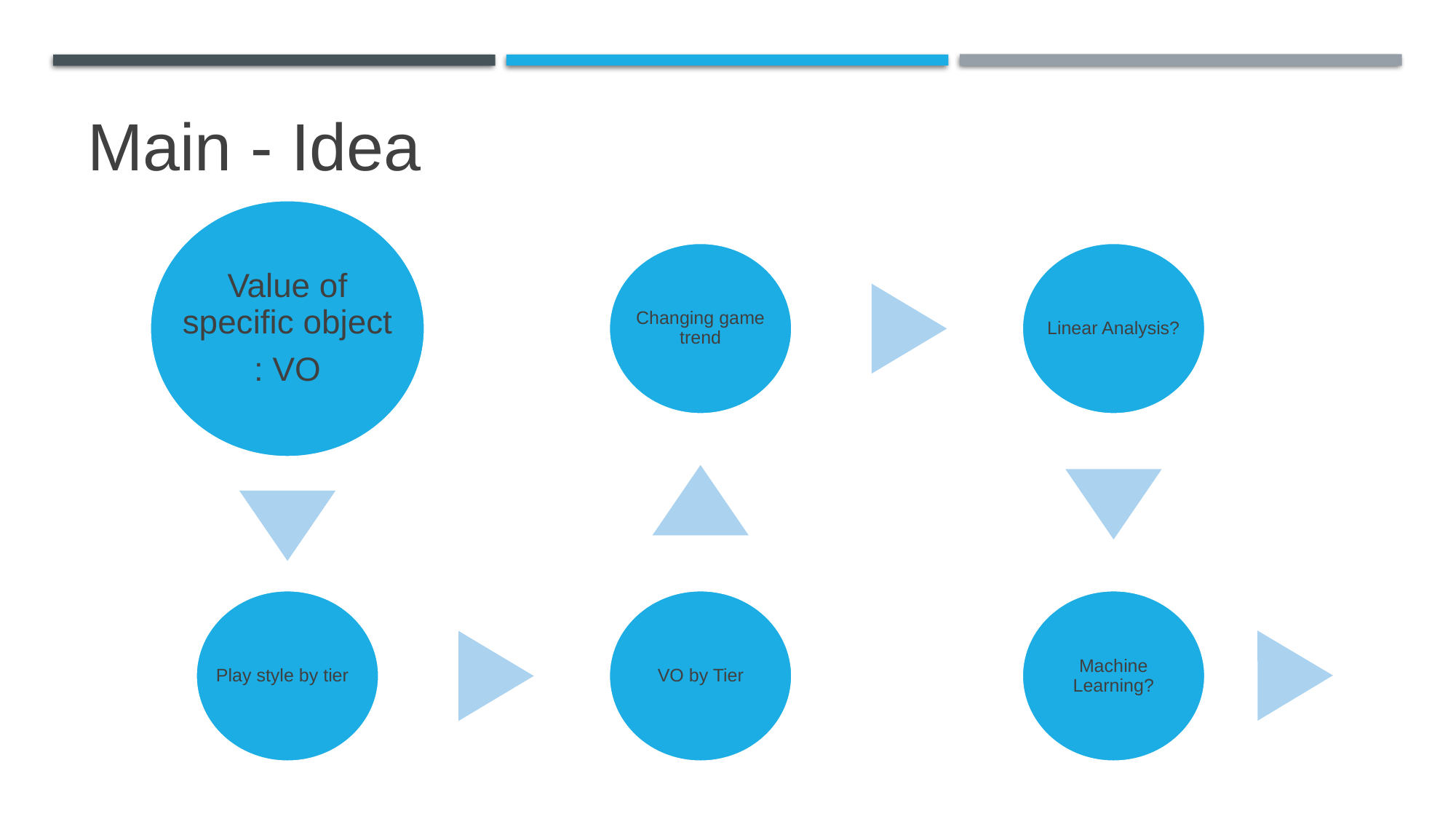

Main - Idea
Value of specific object
: VO
Changing game trend
Linear Analysis?

Play style by tier
VO by Tier
Machine Learning?